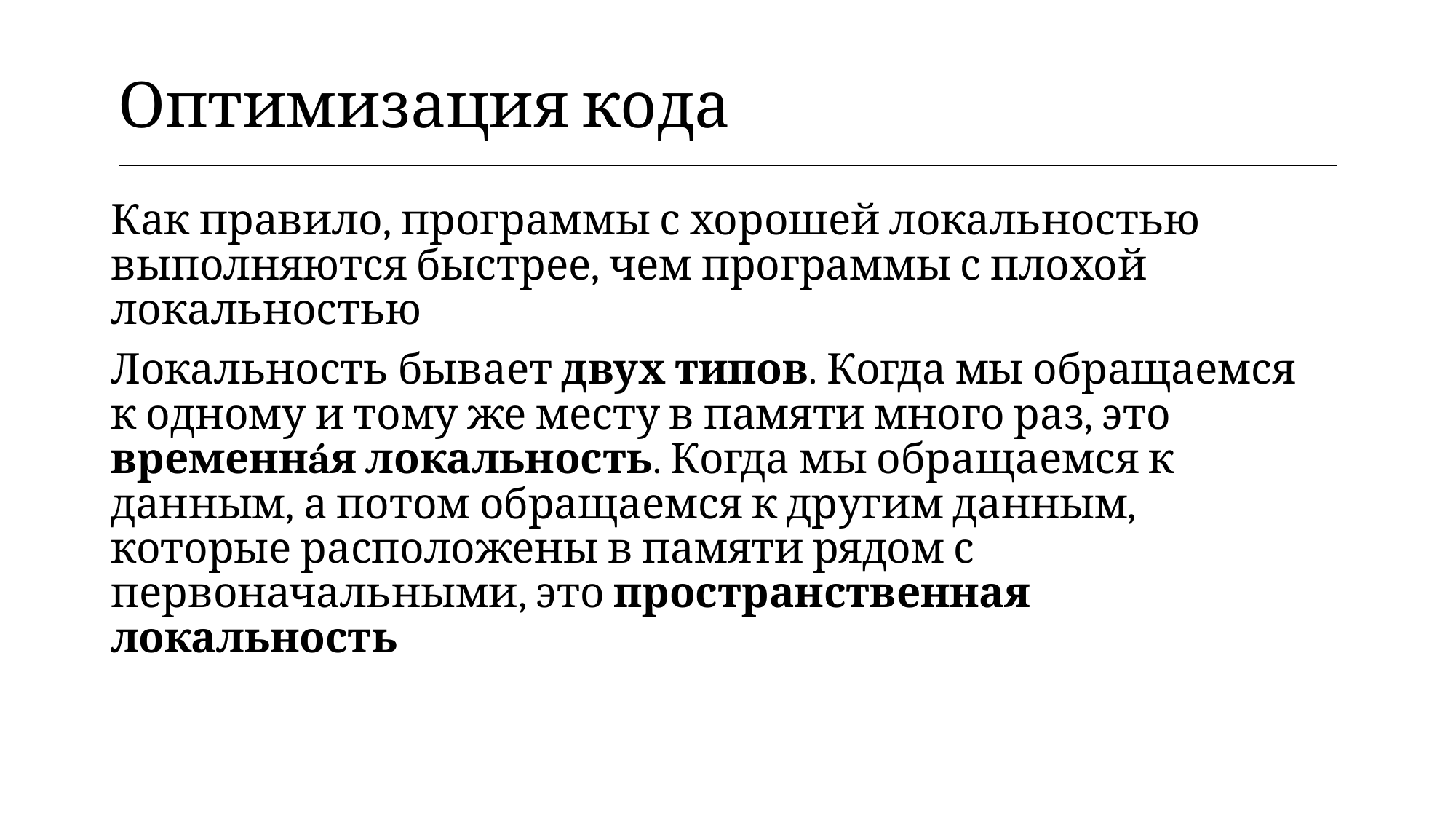

| Оптимизация кода |
| --- |
Как правило, программы с хорошей локальностью выполняются быстрее, чем программы с плохой локальностью
Локальность бывает двух типов. Когда мы обращаемся к одному и тому же месту в памяти много раз, это временнáя локальность. Когда мы обращаемся к данным, а потом обращаемся к другим данным, которые расположены в памяти рядом с первоначальными, это пространственная локальность